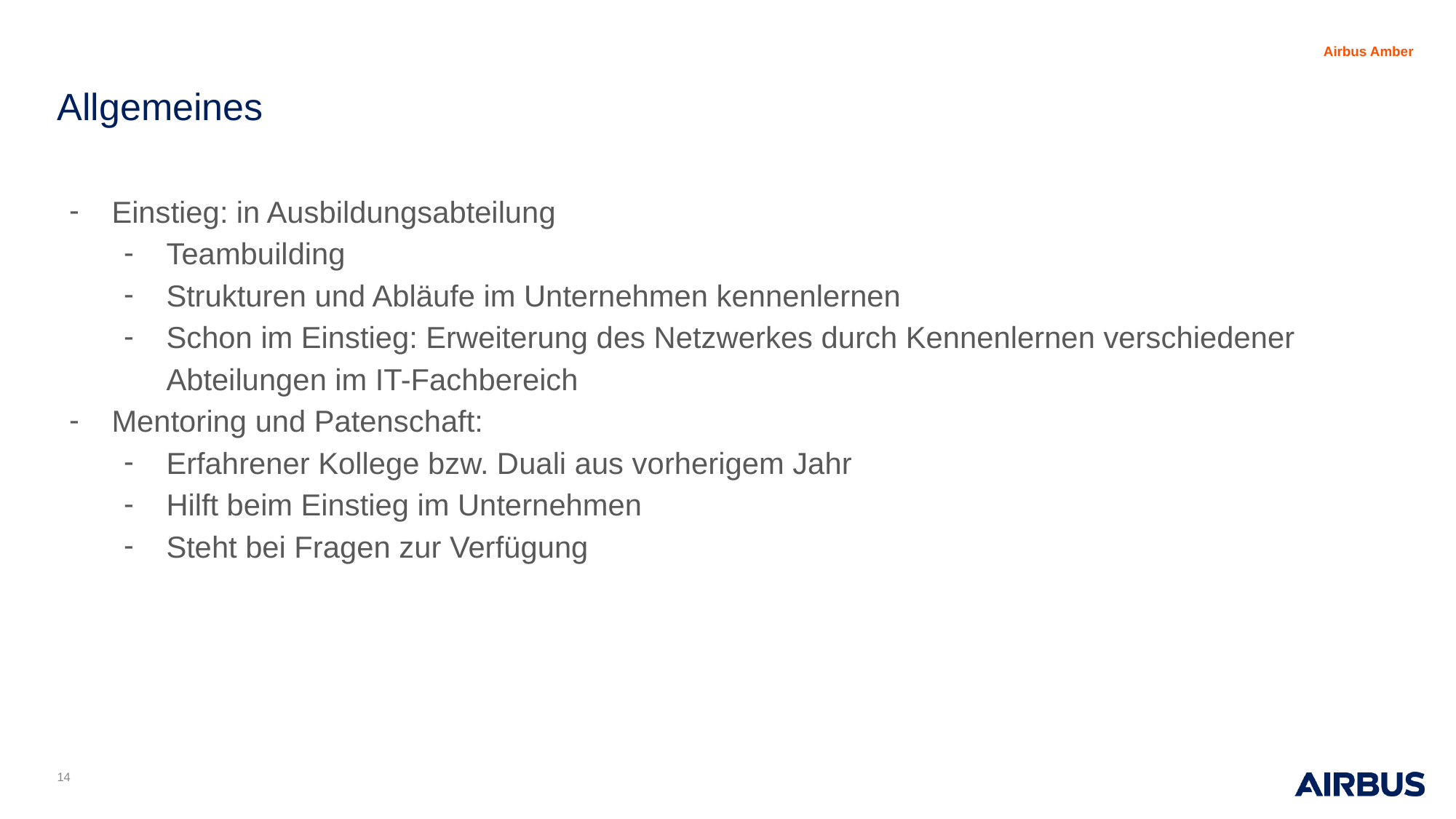

Allgemeines
Einstieg: in Ausbildungsabteilung
Teambuilding
Strukturen und Abläufe im Unternehmen kennenlernen
Schon im Einstieg: Erweiterung des Netzwerkes durch Kennenlernen verschiedener Abteilungen im IT-Fachbereich
Mentoring und Patenschaft:
Erfahrener Kollege bzw. Duali aus vorherigem Jahr
Hilft beim Einstieg im Unternehmen
Steht bei Fragen zur Verfügung
14